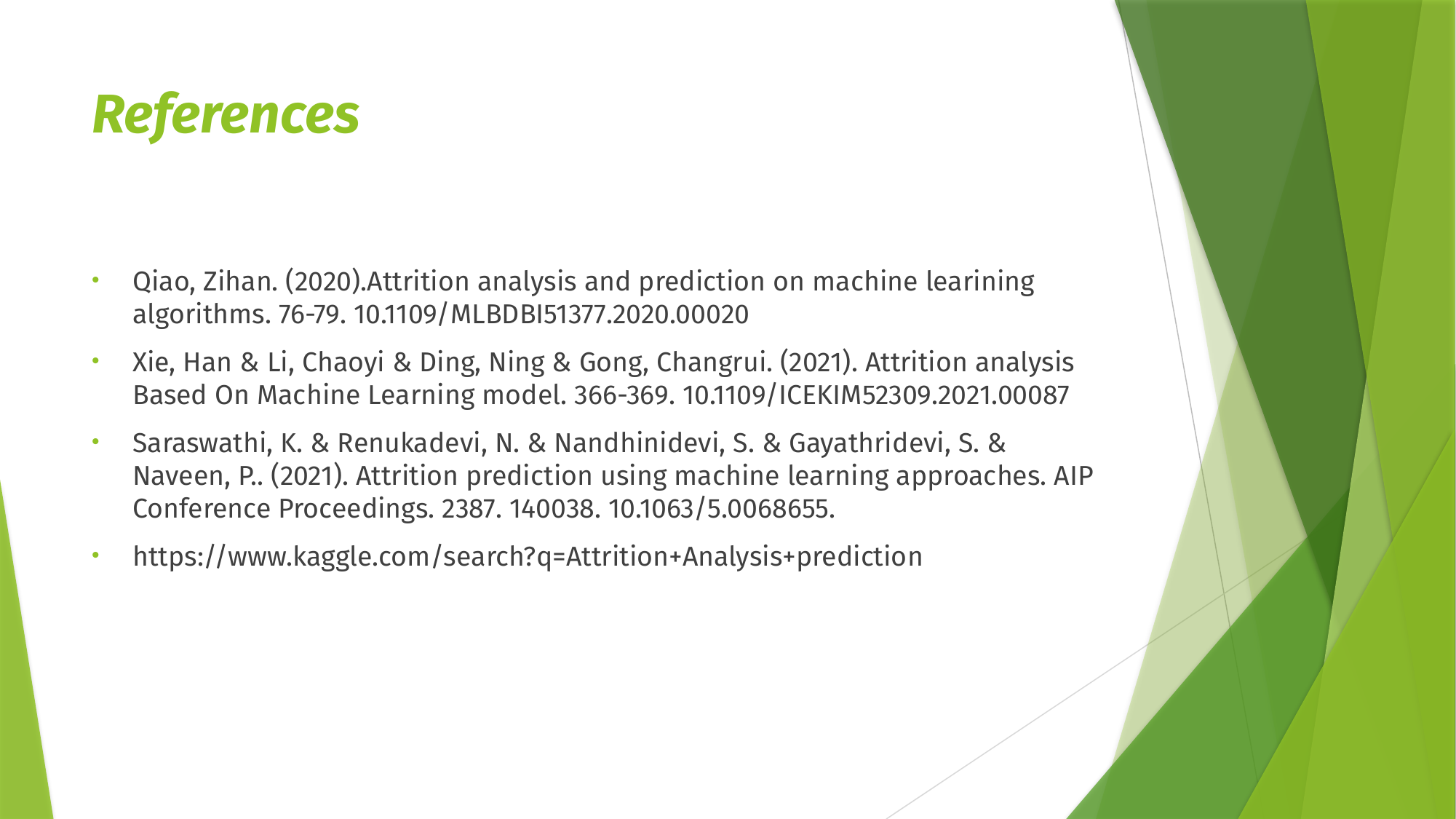

# References
Qiao, Zihan. (2020).Attrition analysis and prediction on machine learining algorithms. 76-79. 10.1109/MLBDBI51377.2020.00020
Xie, Han & Li, Chaoyi & Ding, Ning & Gong, Changrui. (2021). Attrition analysis Based On Machine Learning model. 366-369. 10.1109/ICEKIM52309.2021.00087
Saraswathi, K. & Renukadevi, N. & Nandhinidevi, S. & Gayathridevi, S. & Naveen, P.. (2021). Attrition prediction using machine learning approaches. AIP Conference Proceedings. 2387. 140038. 10.1063/5.0068655.
https://www.kaggle.com/search?q=Attrition+Analysis+prediction